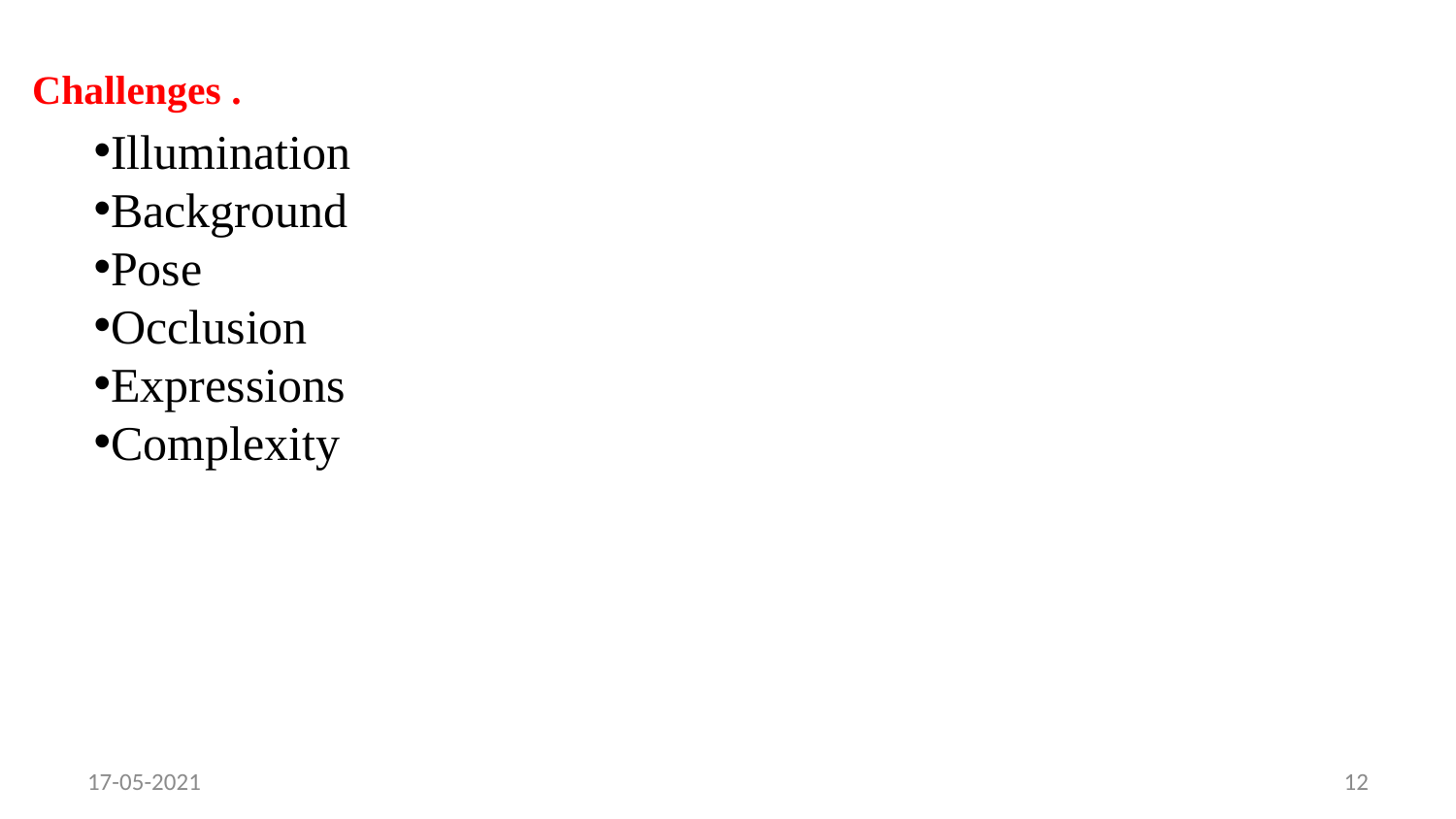

Challenges .
Illumination
Background
Pose
Occlusion
Expressions
Complexity

17-05-2021
12